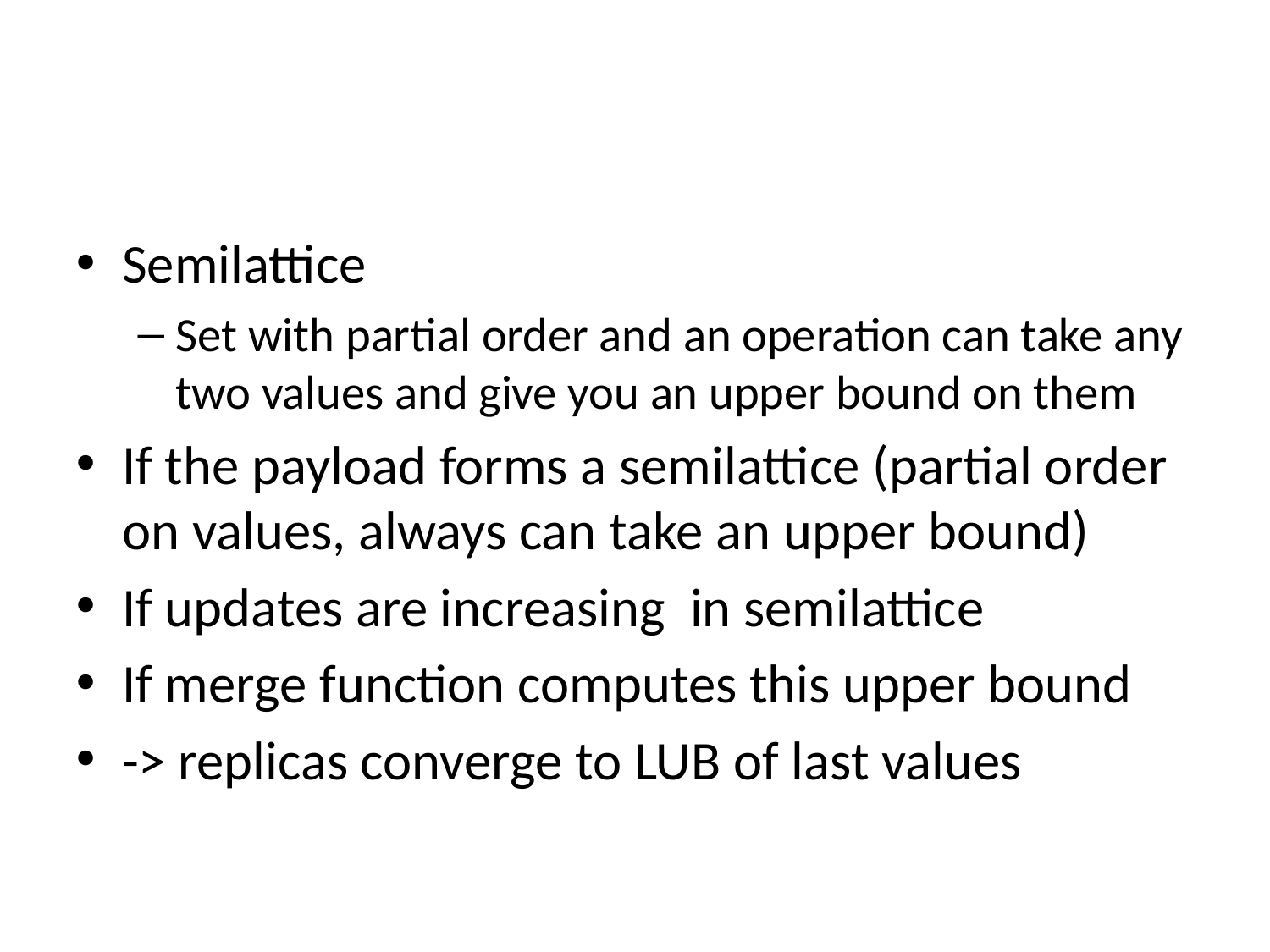

Semilattice
Set with partial order and an operation can take any two values and give you an upper bound on them
If the payload forms a semilattice (partial order on values, always can take an upper bound)
If updates are increasing  in semilattice
If merge function computes this upper bound
-> replicas converge to LUB of last values